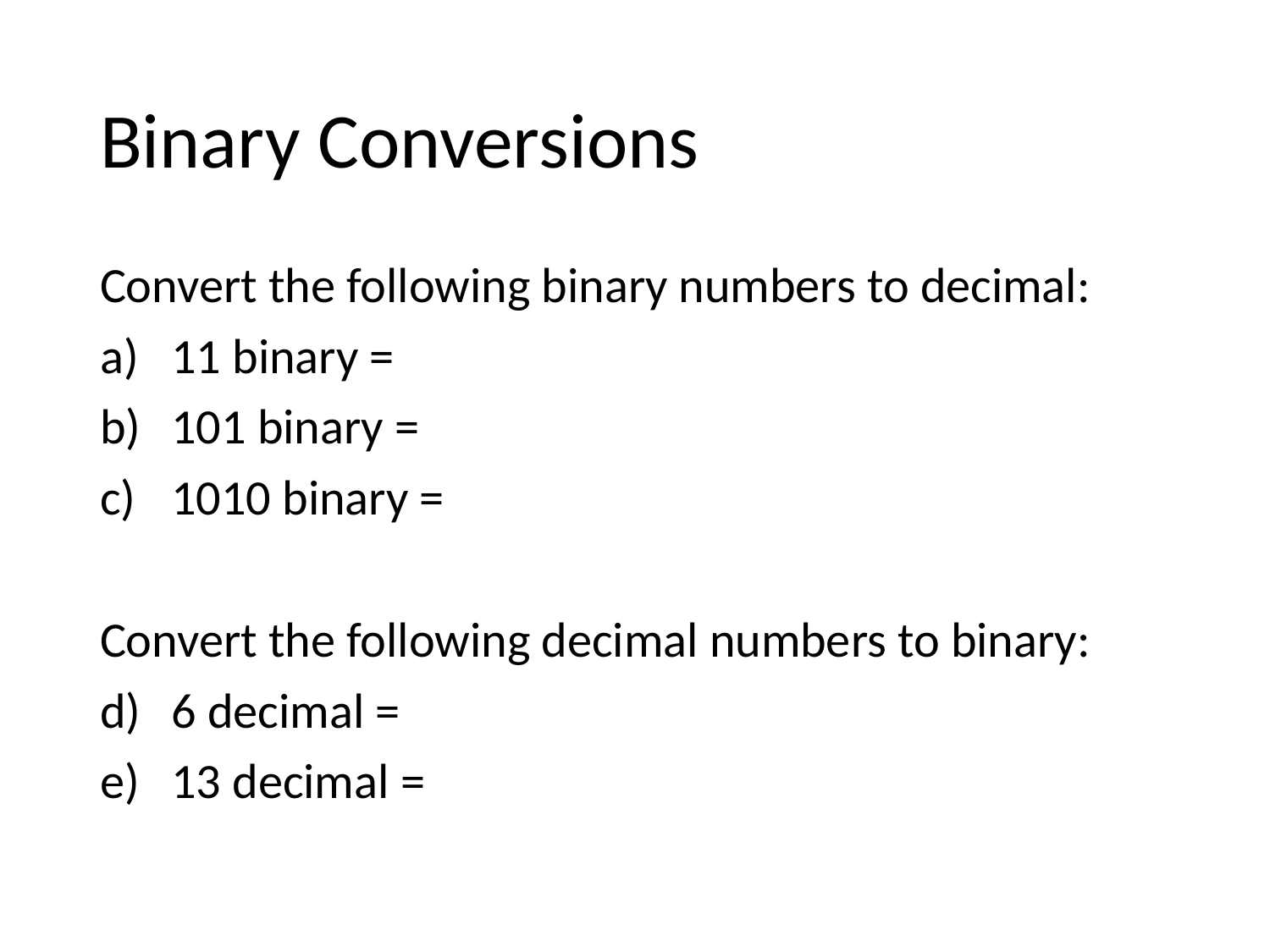

# Binary Conversions
Convert the following binary numbers to decimal:
11 binary =
101 binary =
1010 binary =

Convert the following decimal numbers to binary:
6 decimal =
13 decimal =